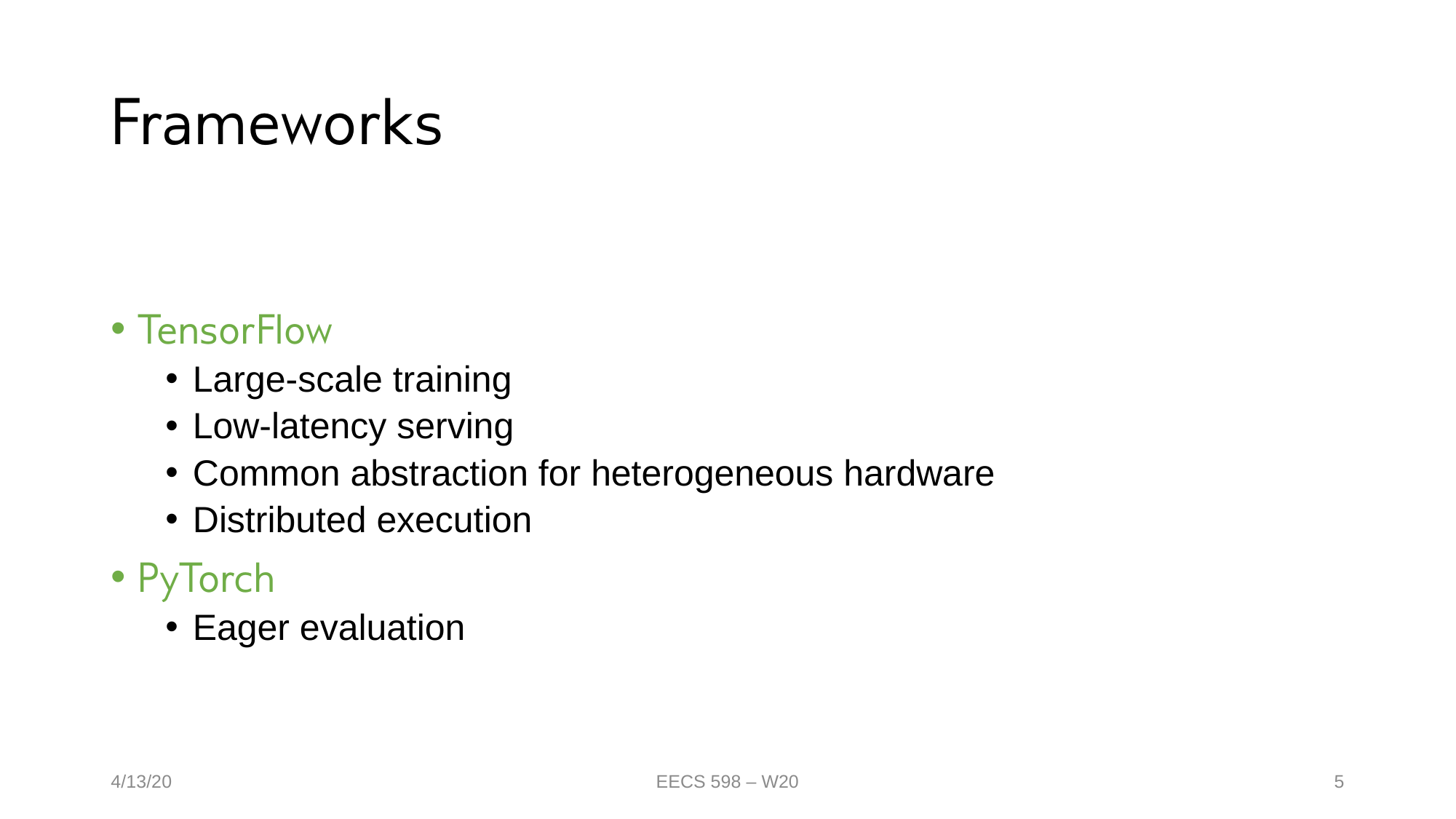

# Frameworks
TensorFlow
Large-scale training
Low-latency serving
Common abstraction for heterogeneous hardware
Distributed execution
PyTorch
Eager evaluation
4/13/20
EECS 598 – W20
5